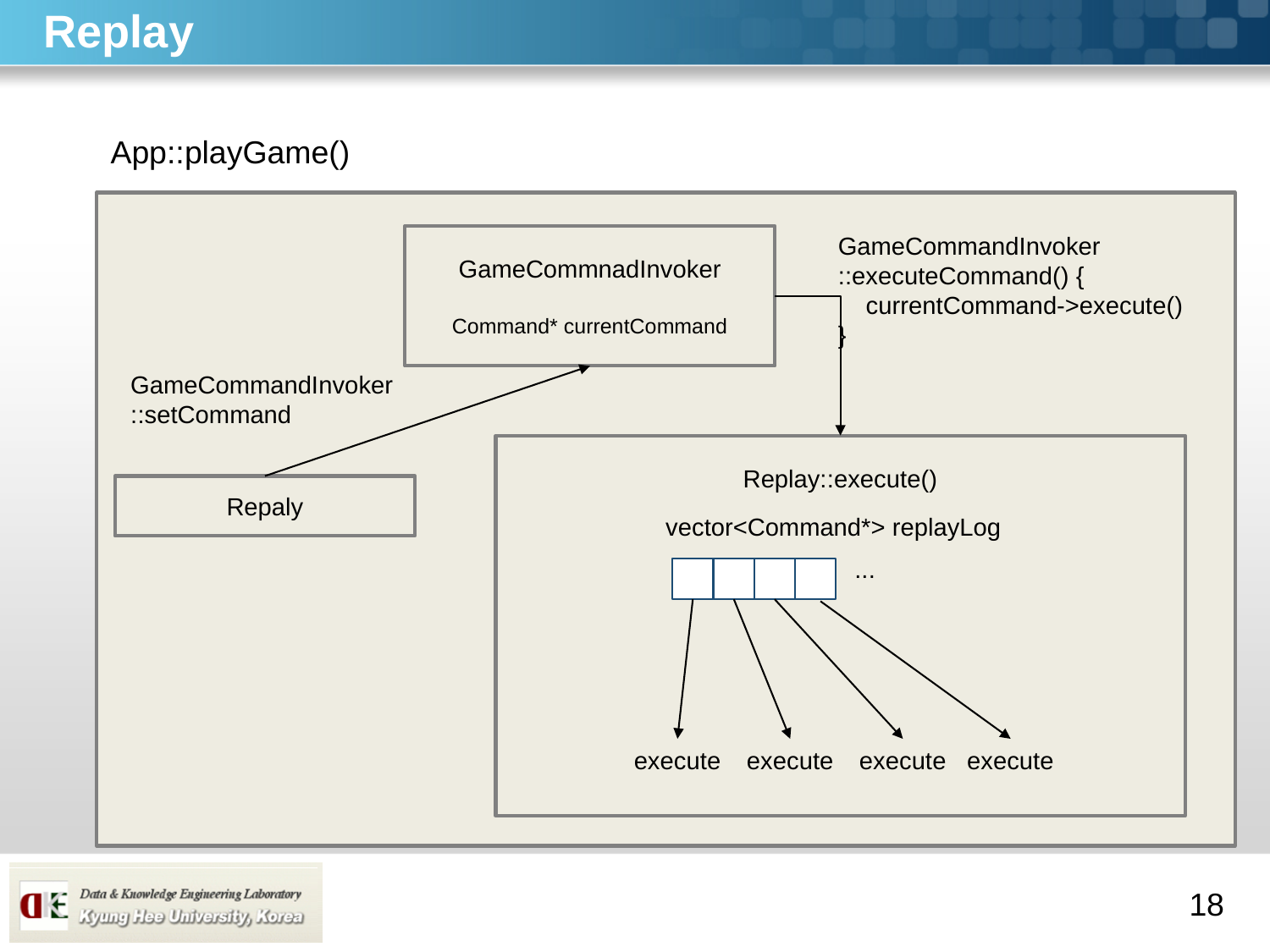

# Replay
App::playGame()

GameCommandInvoker
::executeCommand() {
    currentCommand->execute()
}
GameCommnadInvoker

Command* currentCommand
GameCommandInvoker
::setCommand
Replay::execute()

Repaly
vector<Command*> replayLog
...

execute
execute
execute
execute